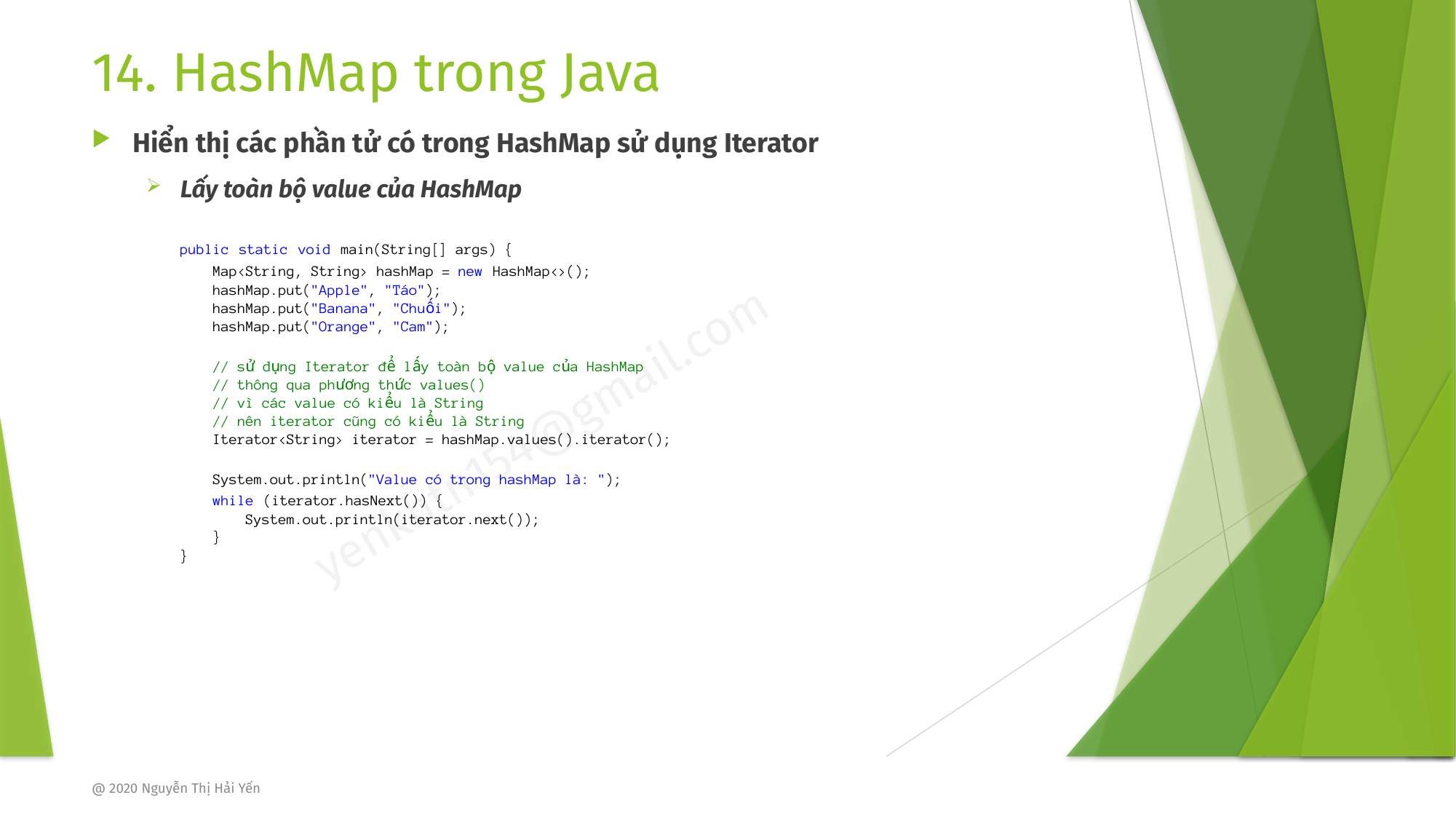

# 14. HashMap trong Java
Hiển thị các phần tử có trong HashMap sử dụng Iterator
Lấy toàn bộ value của HashMap
public static void main(String[] args) {
    Map<String, String> hashMap = new HashMap<>();
    hashMap.put("Apple", "Táo");
    hashMap.put("Banana", "Chuối");
    hashMap.put("Orange", "Cam");

    // sử dụng Iterator để lấy toàn bộ value của HashMap
    // thông qua phương thức values()
    // vì các value có kiểu là String
    // nên iterator cũng có kiểu là String
    Iterator<String> iterator = hashMap.values().iterator();

    System.out.println("Value có trong hashMap là: ");
    while (iterator.hasNext()) {
        System.out.println(iterator.next());
    }
}
@ 2020 Nguyễn Thị Hải Yến